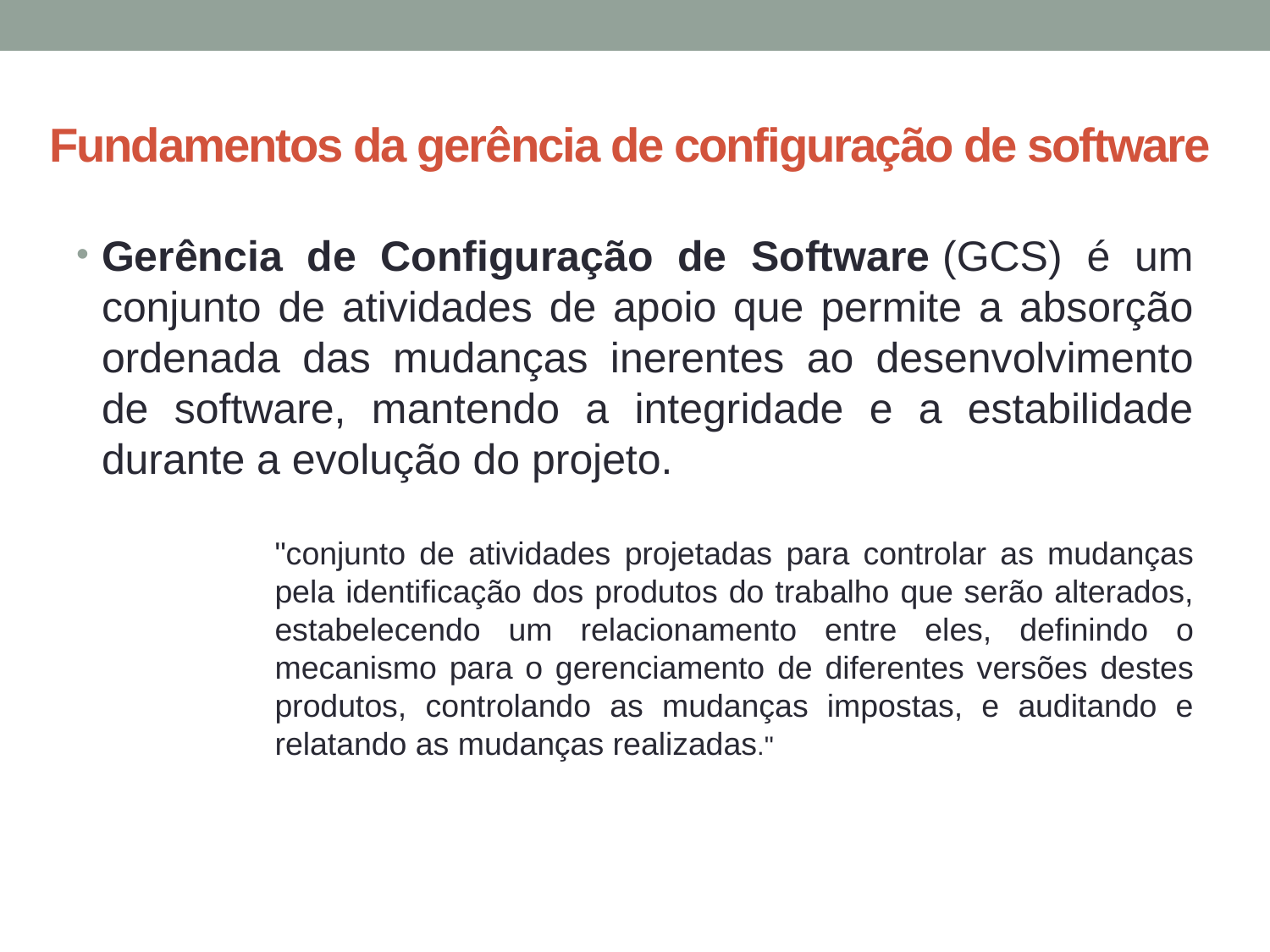

# Fundamentos da gerência de configuração de software
Gerência de Configuração de Software (GCS) é um conjunto de atividades de apoio que permite a absorção ordenada das mudanças inerentes ao desenvolvimento de software, mantendo a integridade e a estabilidade durante a evolução do projeto.

"conjunto de atividades projetadas para controlar as mudanças pela identificação dos produtos do trabalho que serão alterados, estabelecendo um relacionamento entre eles, definindo o mecanismo para o gerenciamento de diferentes versões destes produtos, controlando as mudanças impostas, e auditando e relatando as mudanças realizadas."